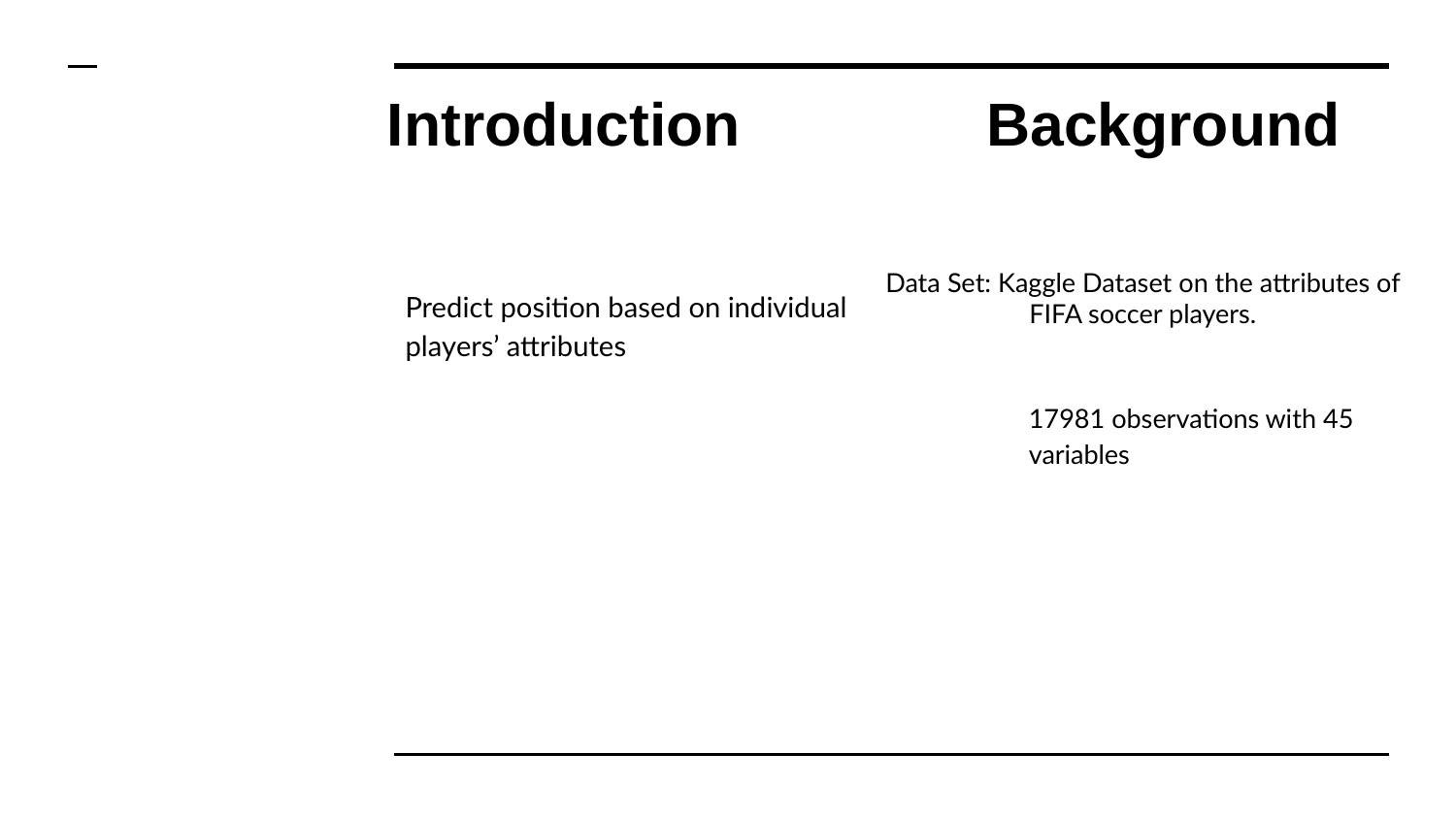

# Introduction
Background
Data Set: Kaggle Dataset on the attributes of
FIFA soccer players.

17981 observations with 45 variables

Predict position based on individual players’ attributes